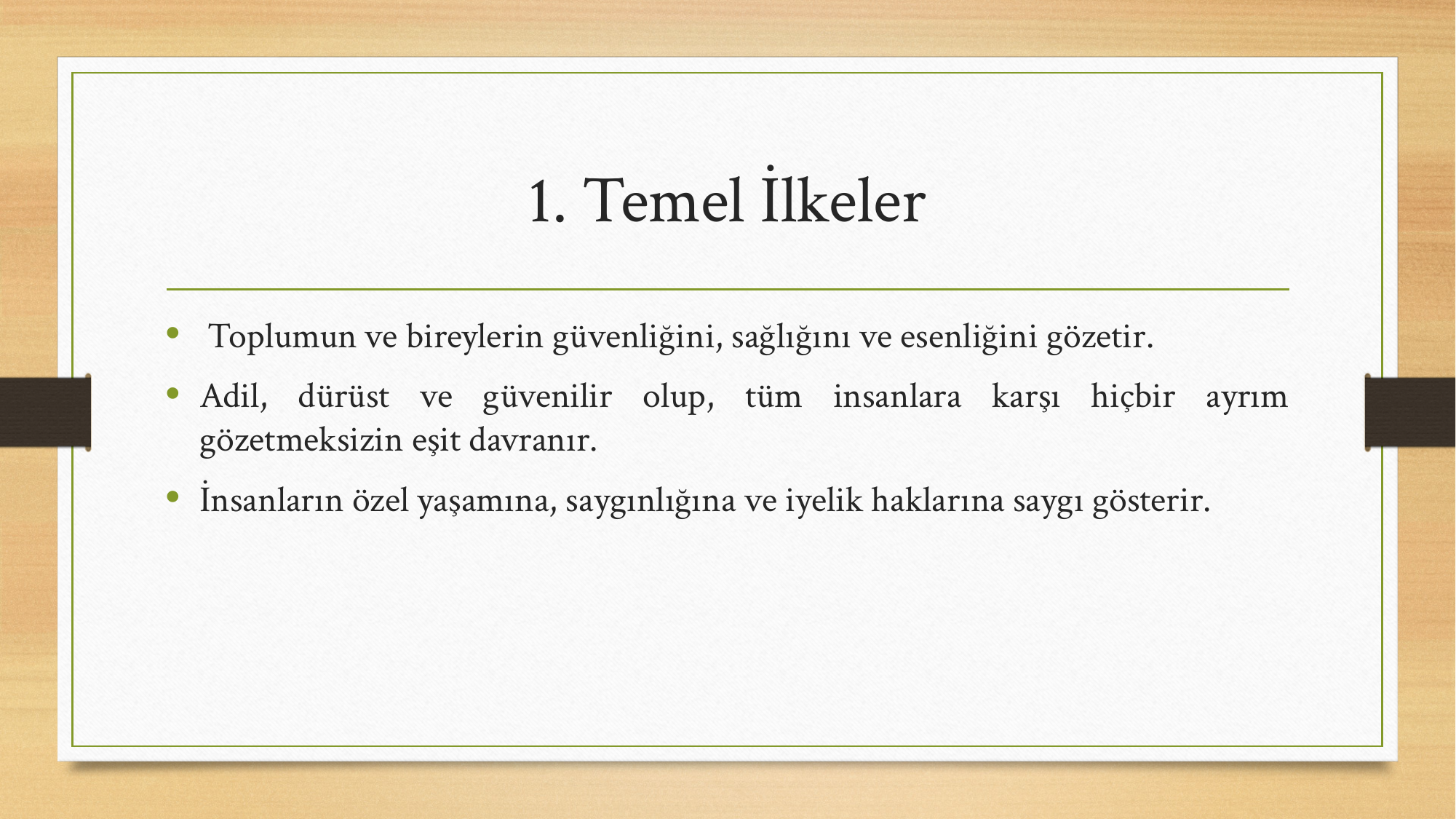

# 1. Temel İlkeler
 Toplumun ve bireylerin güvenliğini, sağlığını ve esenliğini gözetir.
Adil, dürüst ve güvenilir olup, tüm insanlara karşı hiçbir ayrım gözetmeksizin eşit davranır.
İnsanların özel yaşamına, saygınlığına ve iyelik haklarına saygı gösterir.